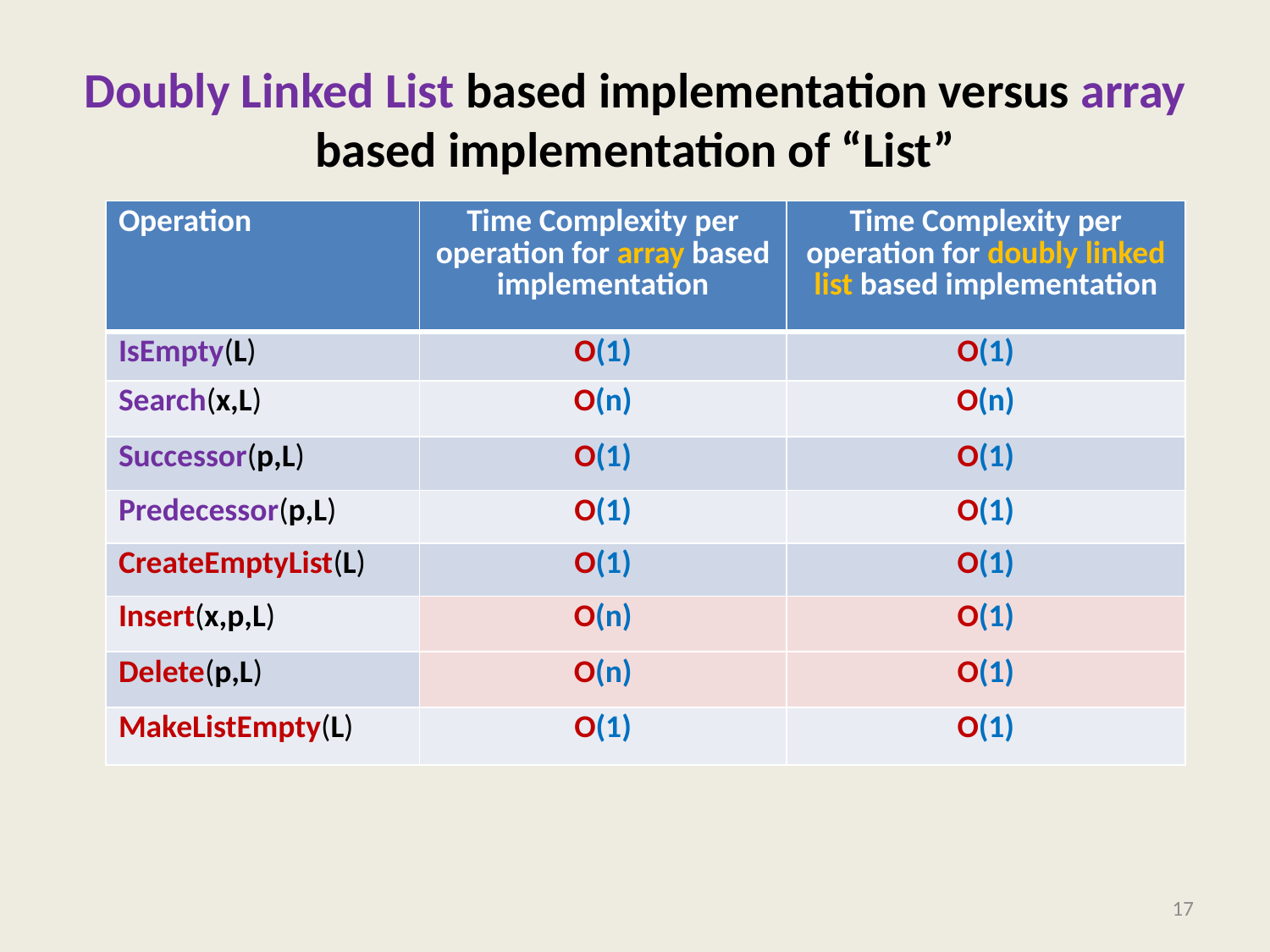

# Doubly Linked List based implementation versus array based implementation of “List”
| Operation | Time Complexity per operation for array based implementation | Time Complexity per operation for doubly linked list based implementation |
| --- | --- | --- |
| IsEmpty(L) | O(1) | O(1) |
| Search(x,L) | O(n) | O(n) |
| Successor(p,L) | O(1) | O(1) |
| Predecessor(p,L) | O(1) | O(1) |
| CreateEmptyList(L) | O(1) | O(1) |
| Insert(x,p,L) | O(n) | O(1) |
| Delete(p,L) | O(n) | O(1) |
| MakeListEmpty(L) | O(1) | O(1) |
17